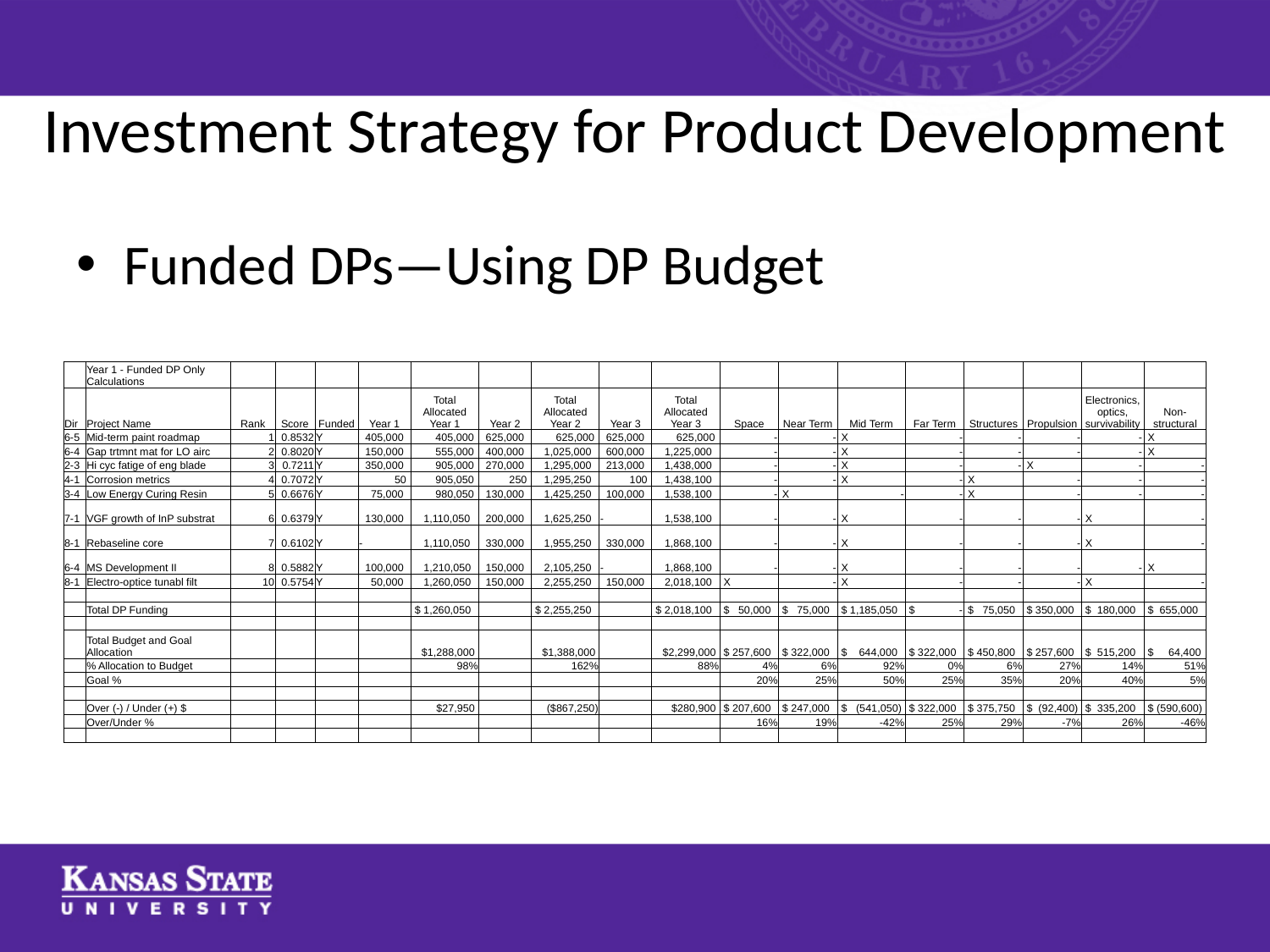

# Investment Strategy for Product Development
Funded DPs—Using DP Budget
|  | Year 1 - Funded DP Only Calculations |  |  |  |  |  |  |  |  |  |  |  |  |  |  |  |  |  |
| --- | --- | --- | --- | --- | --- | --- | --- | --- | --- | --- | --- | --- | --- | --- | --- | --- | --- | --- |
| Dir | Project Name | Rank | Score | Funded | Year 1 | Total Allocated Year 1 | Year 2 | Total Allocated Year 2 | Year 3 | Total Allocated Year 3 | Space | Near Term | Mid Term | Far Term | Structures | Propulsion | Electronics, optics, survivability | Non-structural |
| 6-5 | Mid-term paint roadmap | 1 | 0.8532 | Y | 405,000 | 405,000 | 625,000 | 625,000 | 625,000 | 625,000 | - | - | X | - | - | - | - | X |
| 6-4 | Gap trtmnt mat for LO airc | 2 | 0.8020 | Y | 150,000 | 555,000 | 400,000 | 1,025,000 | 600,000 | 1,225,000 | - | - | X | - | - | - | - | X |
| 2-3 | Hi cyc fatige of eng blade | 3 | 0.7211 | Y | 350,000 | 905,000 | 270,000 | 1,295,000 | 213,000 | 1,438,000 | - | - | X | - | - | X | - | - |
| 4-1 | Corrosion metrics | 4 | 0.7072 | Y | 50 | 905,050 | 250 | 1,295,250 | 100 | 1,438,100 | - | - | X | - | X | - | - | - |
| 3-4 | Low Energy Curing Resin | 5 | 0.6676 | Y | 75,000 | 980,050 | 130,000 | 1,425,250 | 100,000 | 1,538,100 | - | X | - | - | X | - | - | - |
| 7-1 | VGF growth of InP substrat | 6 | 0.6379 | Y | 130,000 | 1,110,050 | 200,000 | 1,625,250 | - | 1,538,100 | - | - | X | - | - | - | X | - |
| 8-1 | Rebaseline core | 7 | 0.6102 | Y | - | 1,110,050 | 330,000 | 1,955,250 | 330,000 | 1,868,100 | - | - | X | - | - | - | X | - |
| 6-4 | MS Development II | 8 | 0.5882 | Y | 100,000 | 1,210,050 | 150,000 | 2,105,250 | - | 1,868,100 | - | - | X | - | - | - | - | X |
| 8-1 | Electro-optice tunabl filt | 10 | 0.5754 | Y | 50,000 | 1,260,050 | 150,000 | 2,255,250 | 150,000 | 2,018,100 | X | - | X | - | - | - | X | - |
|  |  |  |  |  |  |  |  |  |  |  |  |  |  |  |  |  |  |  |
|  | Total DP Funding |  |  |  |  | $ 1,260,050 |  | $ 2,255,250 |  | $ 2,018,100 | $ 50,000 | $ 75,000 | $ 1,185,050 | $ - | $ 75,050 | $ 350,000 | $ 180,000 | $ 655,000 |
|  |  |  |  |  |  |  |  |  |  |  |  |  |  |  |  |  |  |  |
|  | Total Budget and Goal Allocation |  |  |  |  | $1,288,000 |  | $1,388,000 |  | $2,299,000 | $ 257,600 | $ 322,000 | $ 644,000 | $ 322,000 | $ 450,800 | $ 257,600 | $ 515,200 | $ 64,400 |
|  | % Allocation to Budget |  |  |  |  | 98% |  | 162% |  | 88% | 4% | 6% | 92% | 0% | 6% | 27% | 14% | 51% |
|  | Goal % |  |  |  |  |  |  |  |  |  | 20% | 25% | 50% | 25% | 35% | 20% | 40% | 5% |
|  |  |  |  |  |  |  |  |  |  |  |  |  |  |  |  |  |  |  |
|  | Over (-) / Under (+) $ |  |  |  |  | $27,950 |  | ($867,250) |  | $280,900 | $ 207,600 | $ 247,000 | $ (541,050) | $ 322,000 | $ 375,750 | $ (92,400) | $ 335,200 | $ (590,600) |
|  | Over/Under % |  |  |  |  |  |  |  |  |  | 16% | 19% | -42% | 25% | 29% | -7% | 26% | -46% |
|  |  |  |  |  |  |  |  |  |  |  |  |  |  |  |  |  |  |  |